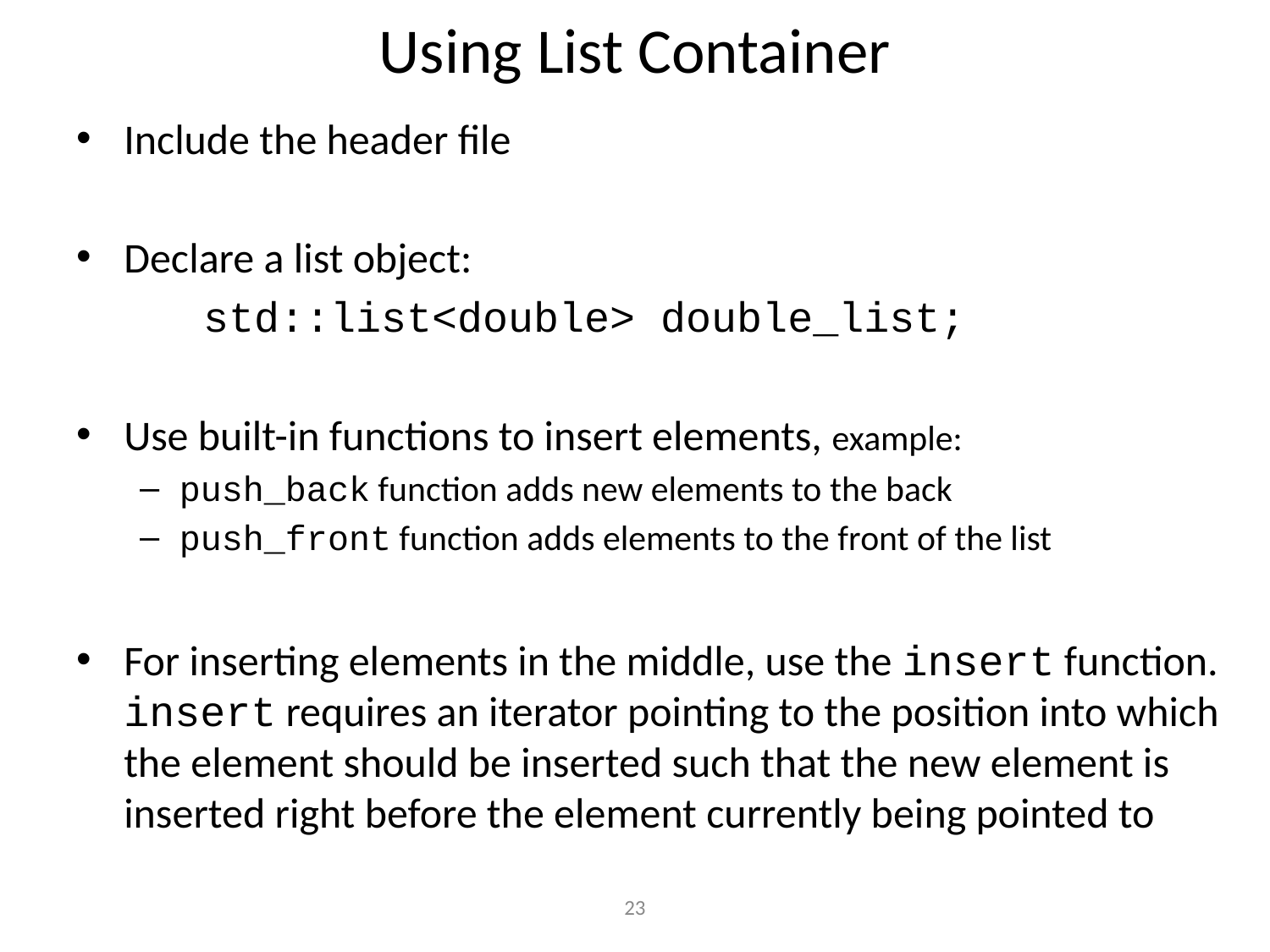

# Using List Container
Include the header file

Declare a list object:
     std::list<double> double_list;

Use built-in functions to insert elements, example:
push_back function adds new elements to the back
push_front function adds elements to the front of the list

For inserting elements in the middle, use the insert function. insert requires an iterator pointing to the position into which the element should be inserted such that the new element is inserted right before the element currently being pointed to
23